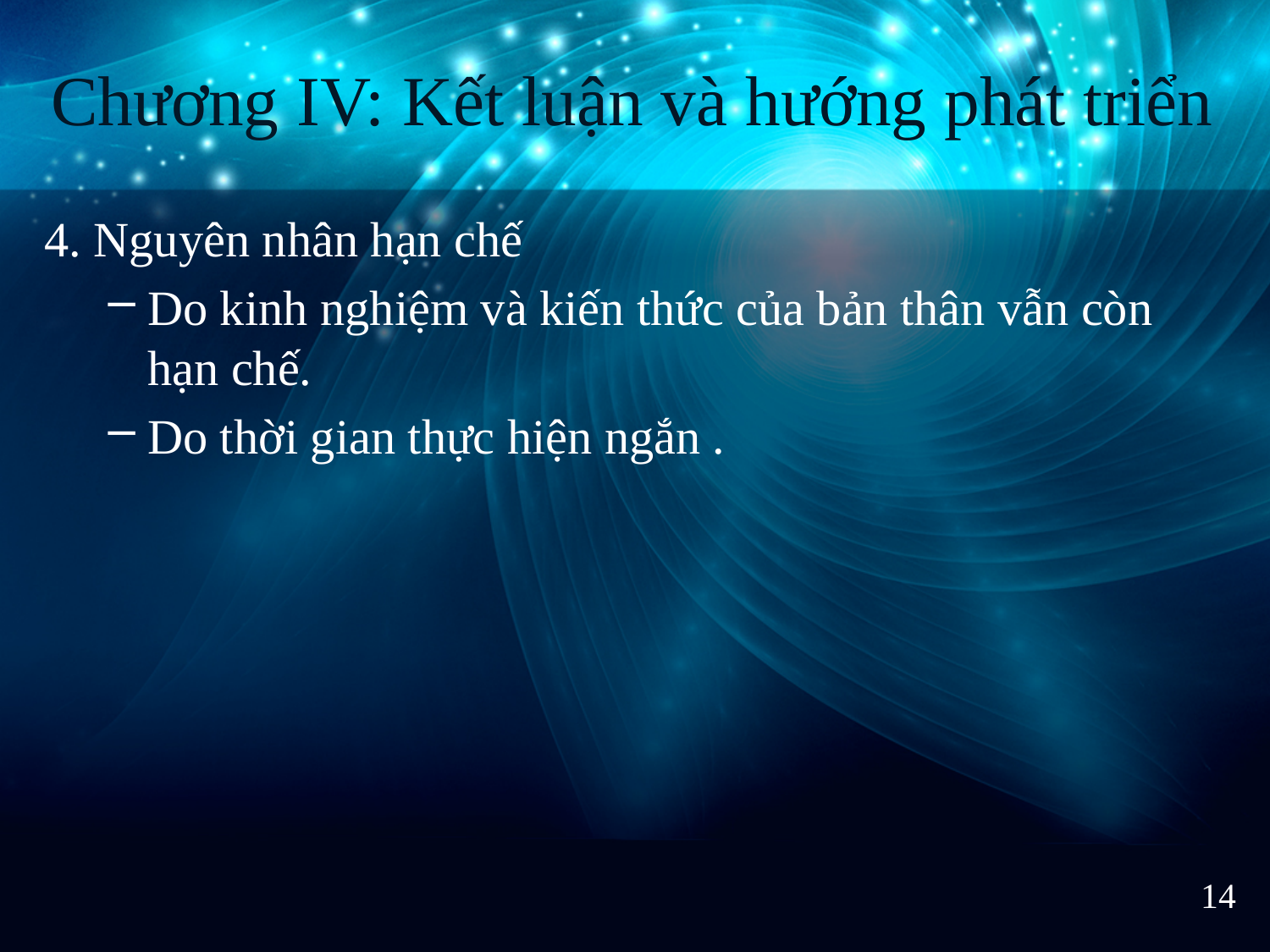

Chương IV: Kết luận và hướng phát triển
4. Nguyên nhân hạn chế
Do kinh nghiệm và kiến thức của bản thân vẫn còn hạn chế.
Do thời gian thực hiện ngắn .
14